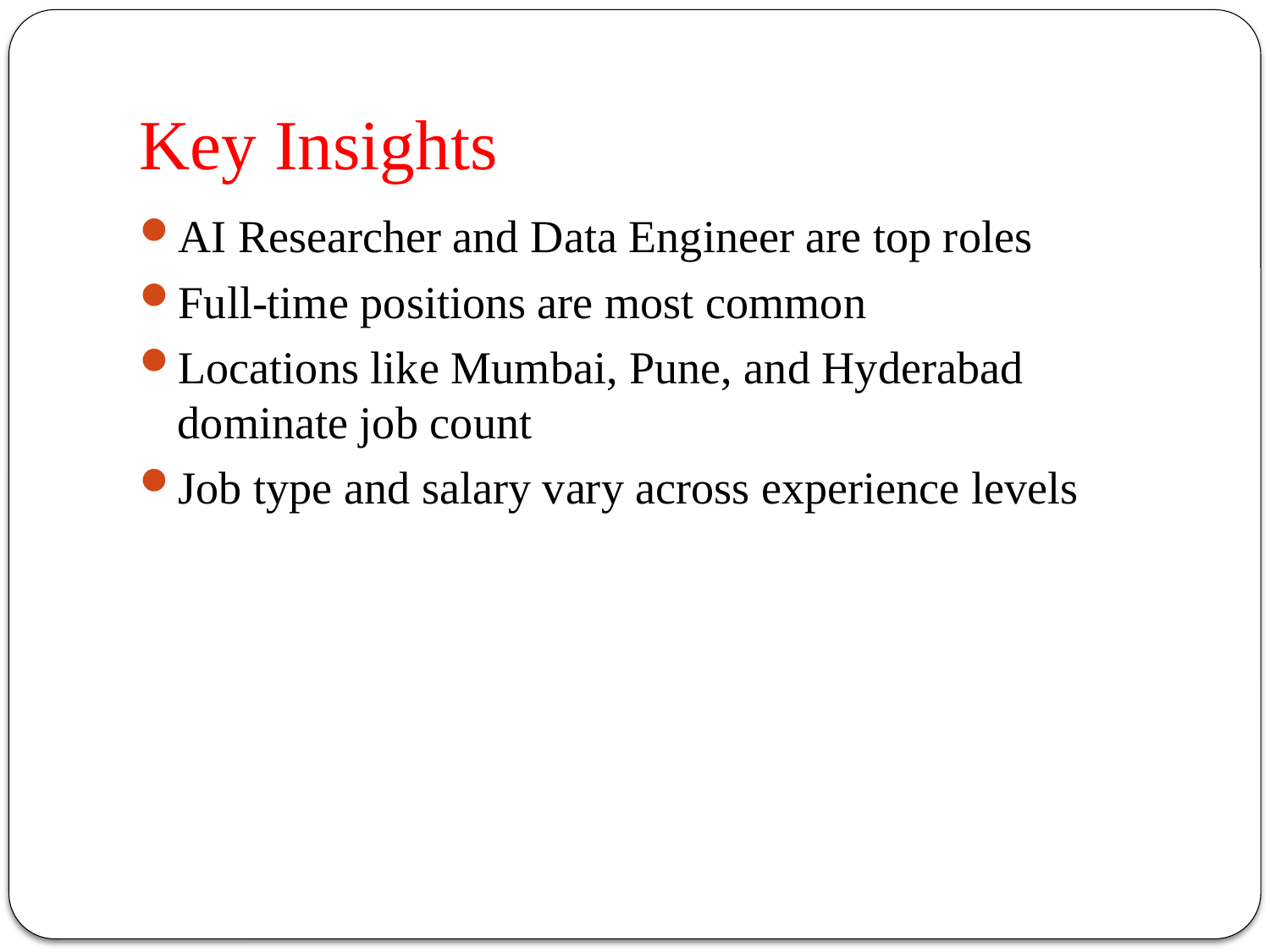

# Key Insights
AI Researcher and Data Engineer are top roles
Full-time positions are most common
Locations like Mumbai, Pune, and Hyderabad dominate job count
Job type and salary vary across experience levels